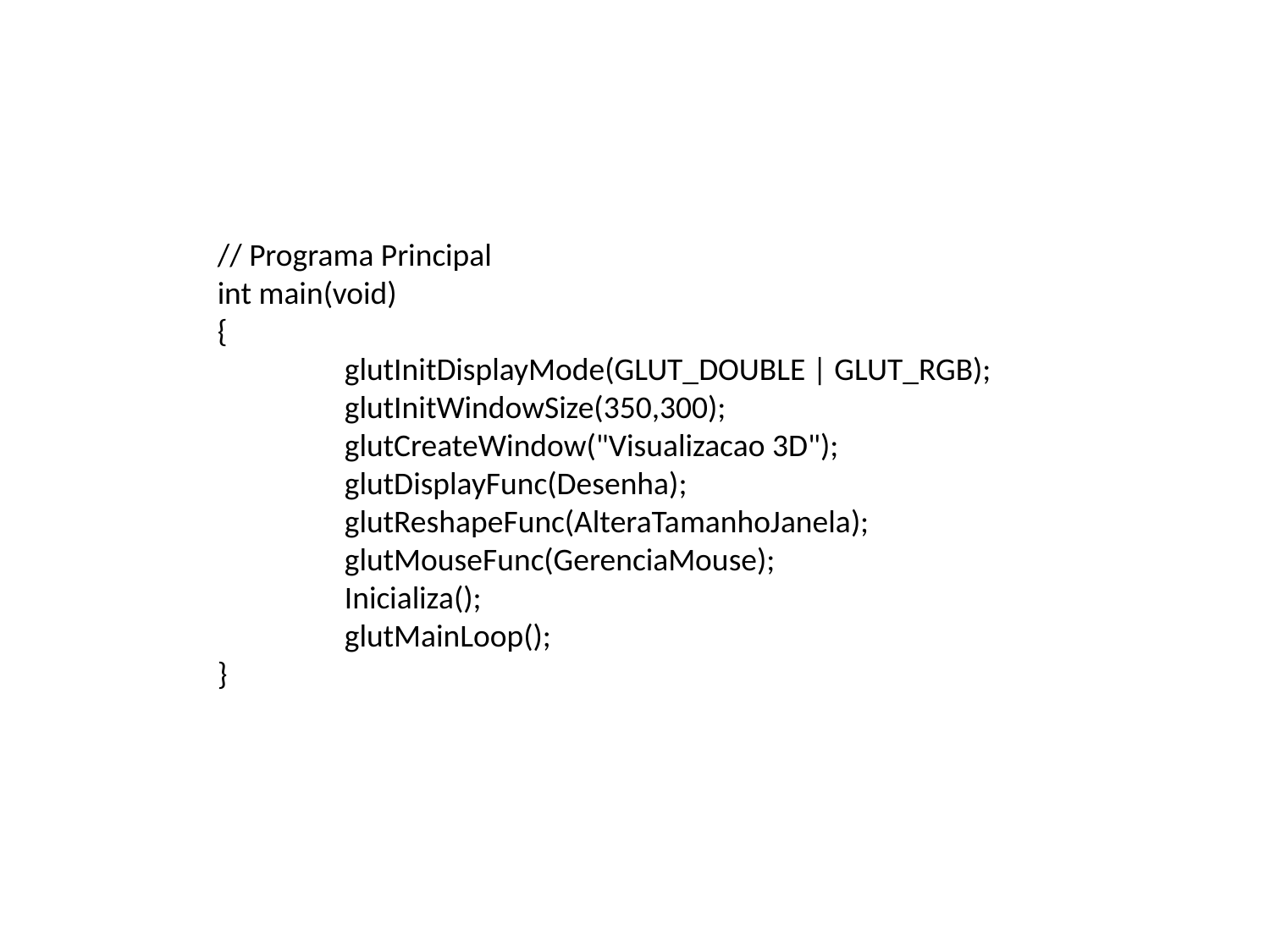

// Programa Principal
int main(void)
{
	glutInitDisplayMode(GLUT_DOUBLE | GLUT_RGB);
	glutInitWindowSize(350,300);
	glutCreateWindow("Visualizacao 3D");
	glutDisplayFunc(Desenha);
	glutReshapeFunc(AlteraTamanhoJanela);
	glutMouseFunc(GerenciaMouse);
	Inicializa();
	glutMainLoop();
}